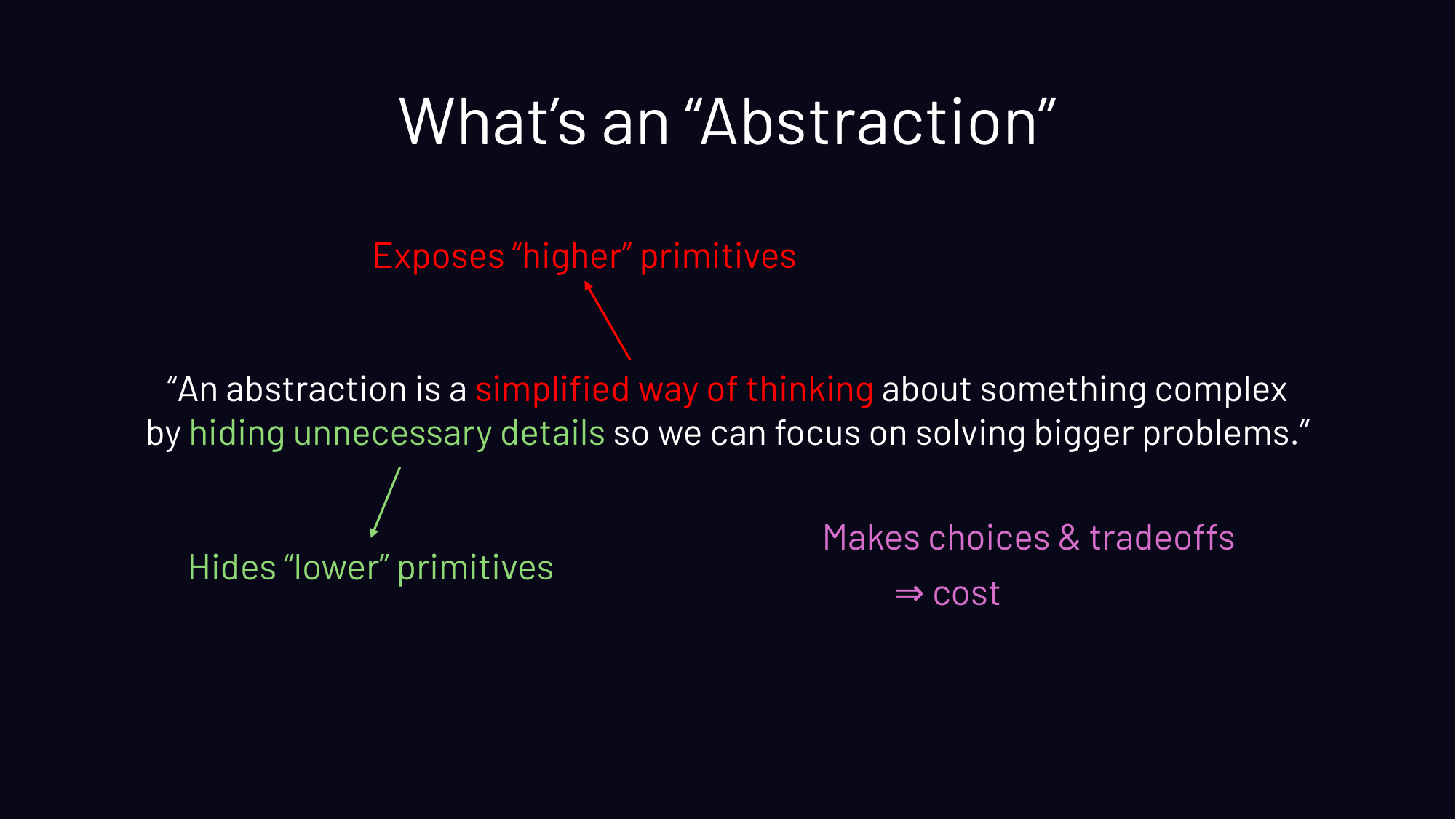

# What’s an “Abstraction”
Exposes “higher” primitives
“An abstraction is a simplified way of thinking about something complex
by hiding unnecessary details so we can focus on solving bigger problems.”
Hides “lower” primitives
Makes choices & tradeoffs
⇒ cost